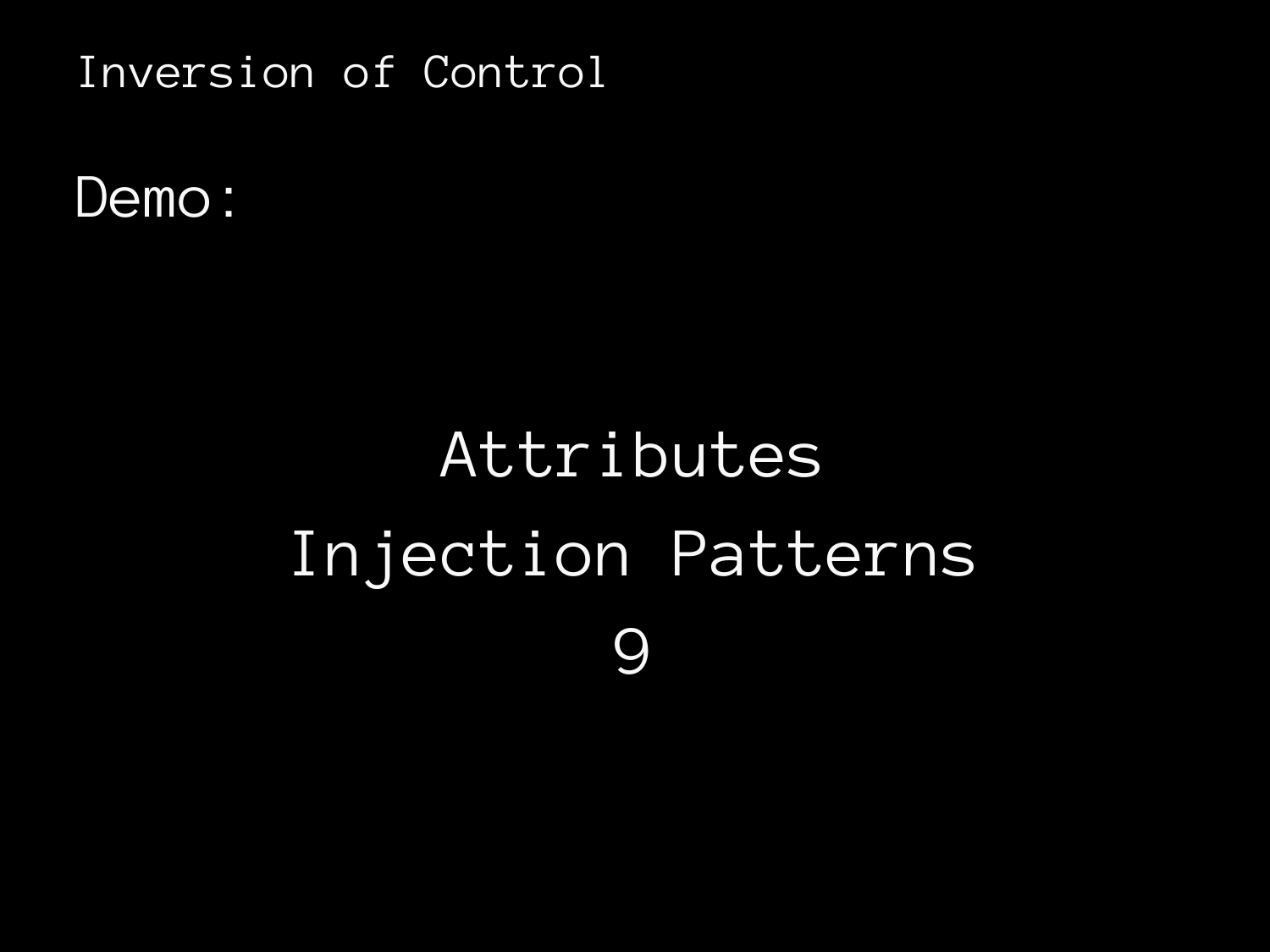

# Inversion of Control
Demo:

Attributes
Injection Patterns
9